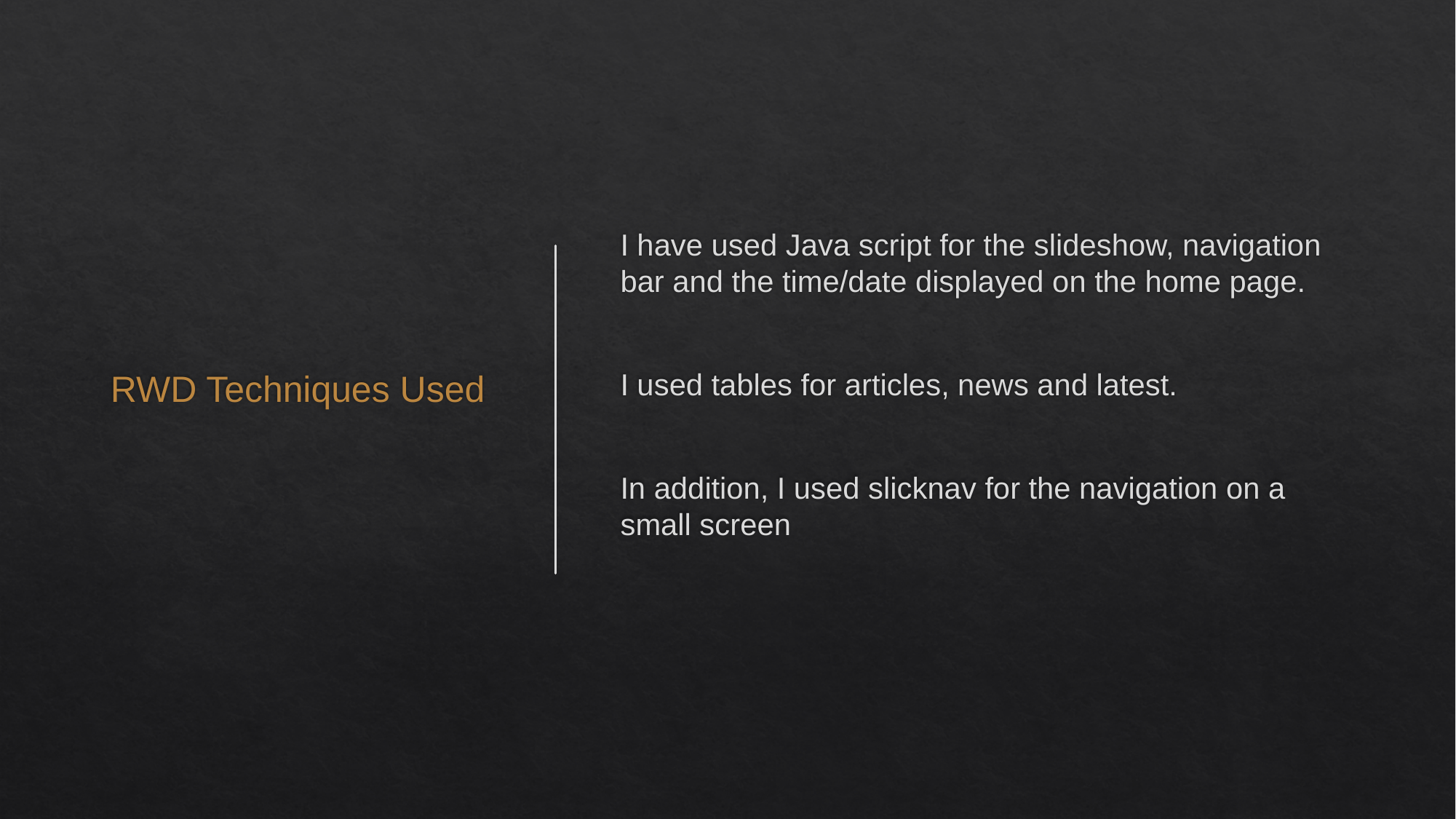

# RWD Techniques Used

I have used Java script for the slideshow, navigation bar and the time/date displayed on the home page.

I used tables for articles, news and latest.

In addition, I used slicknav for the navigation on a small screen